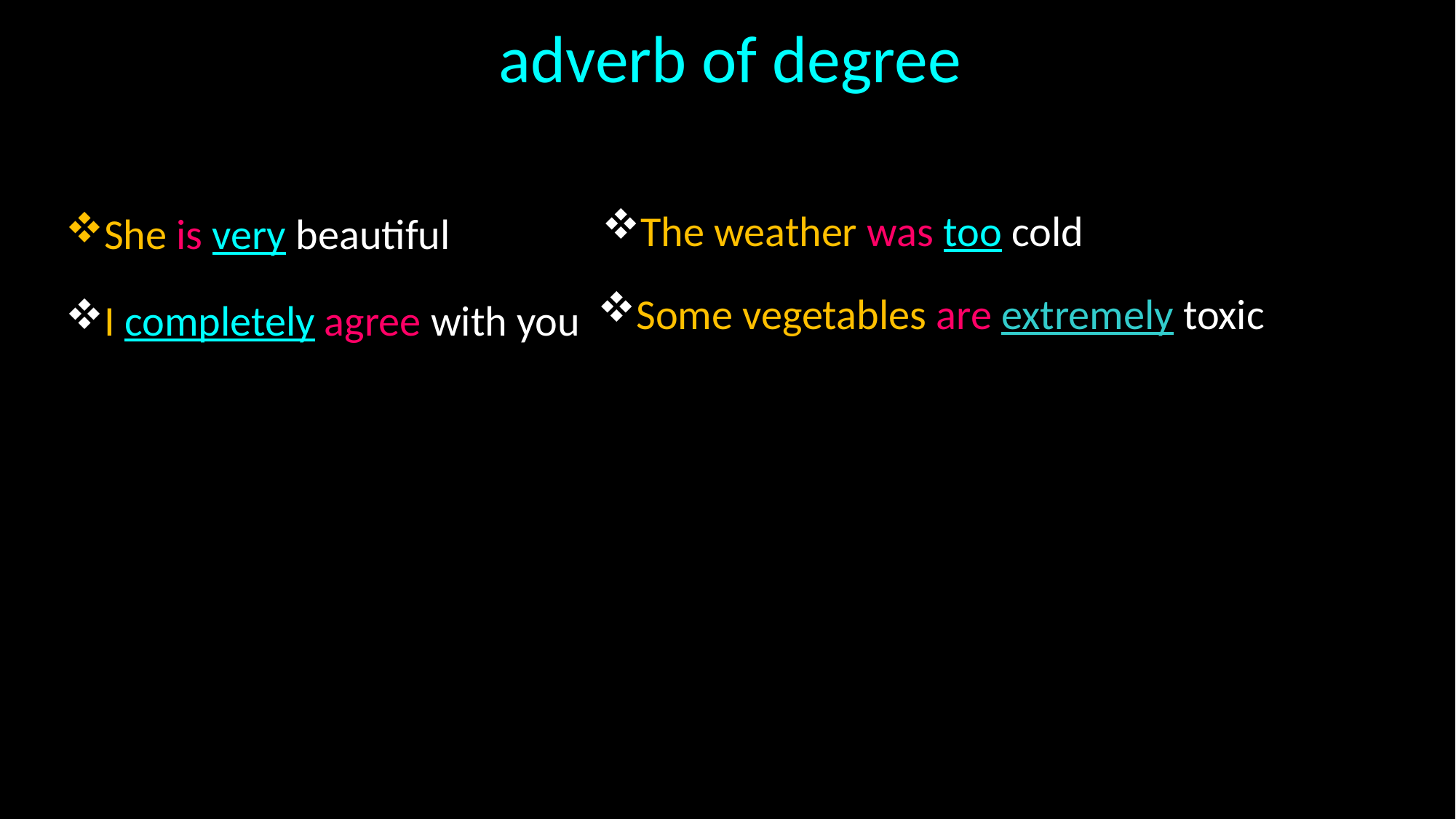

# adverb of degree
The weather was too cold
She is very beautiful
Some vegetables are extremely toxic
I completely agree with you